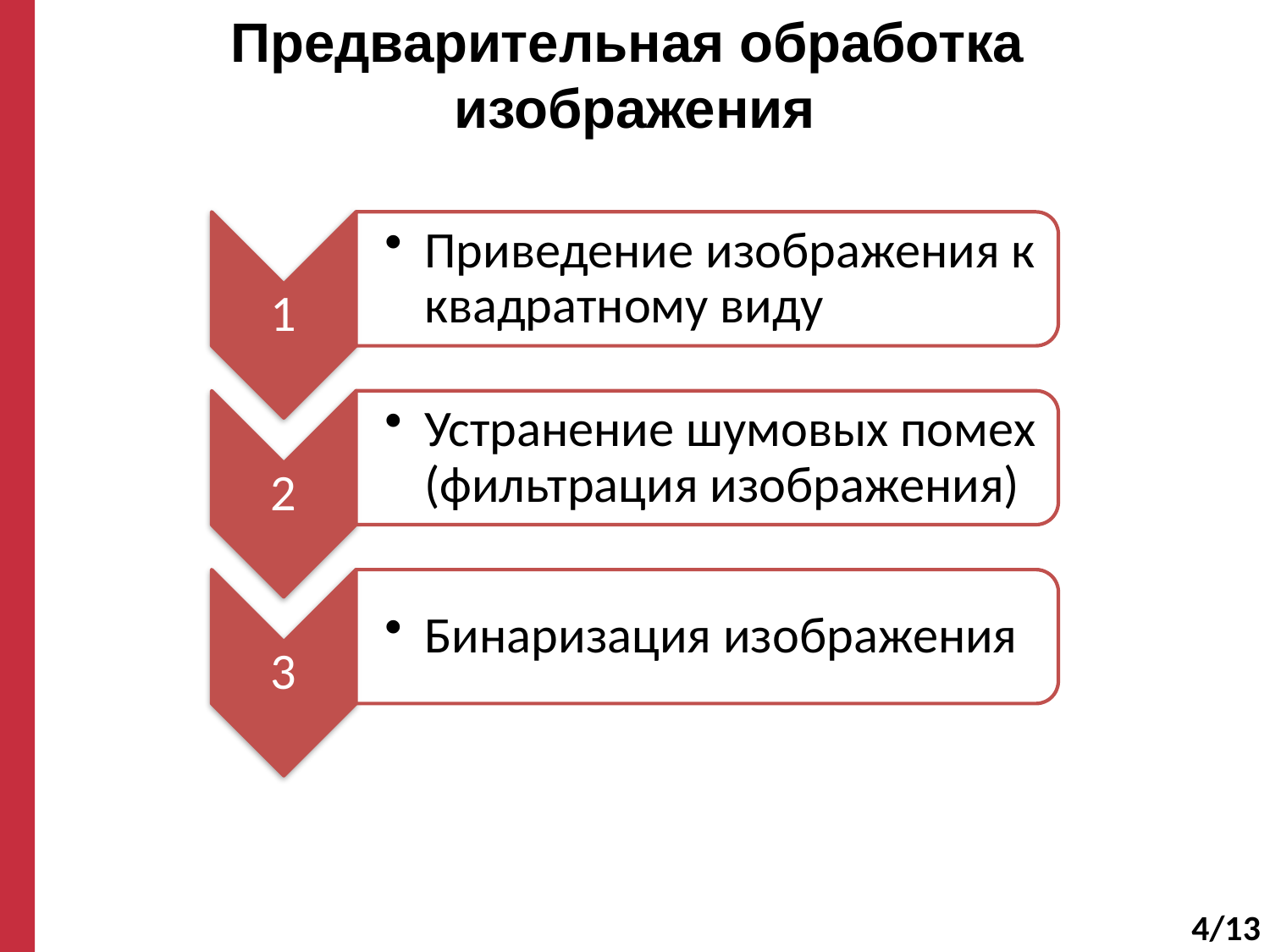

Предварительная обработка
изображения

1
Приведение изображения к квадратному виду
2
Устранение шумовых помех (фильтрация изображения)
3
Бинаризация изображения
4/13